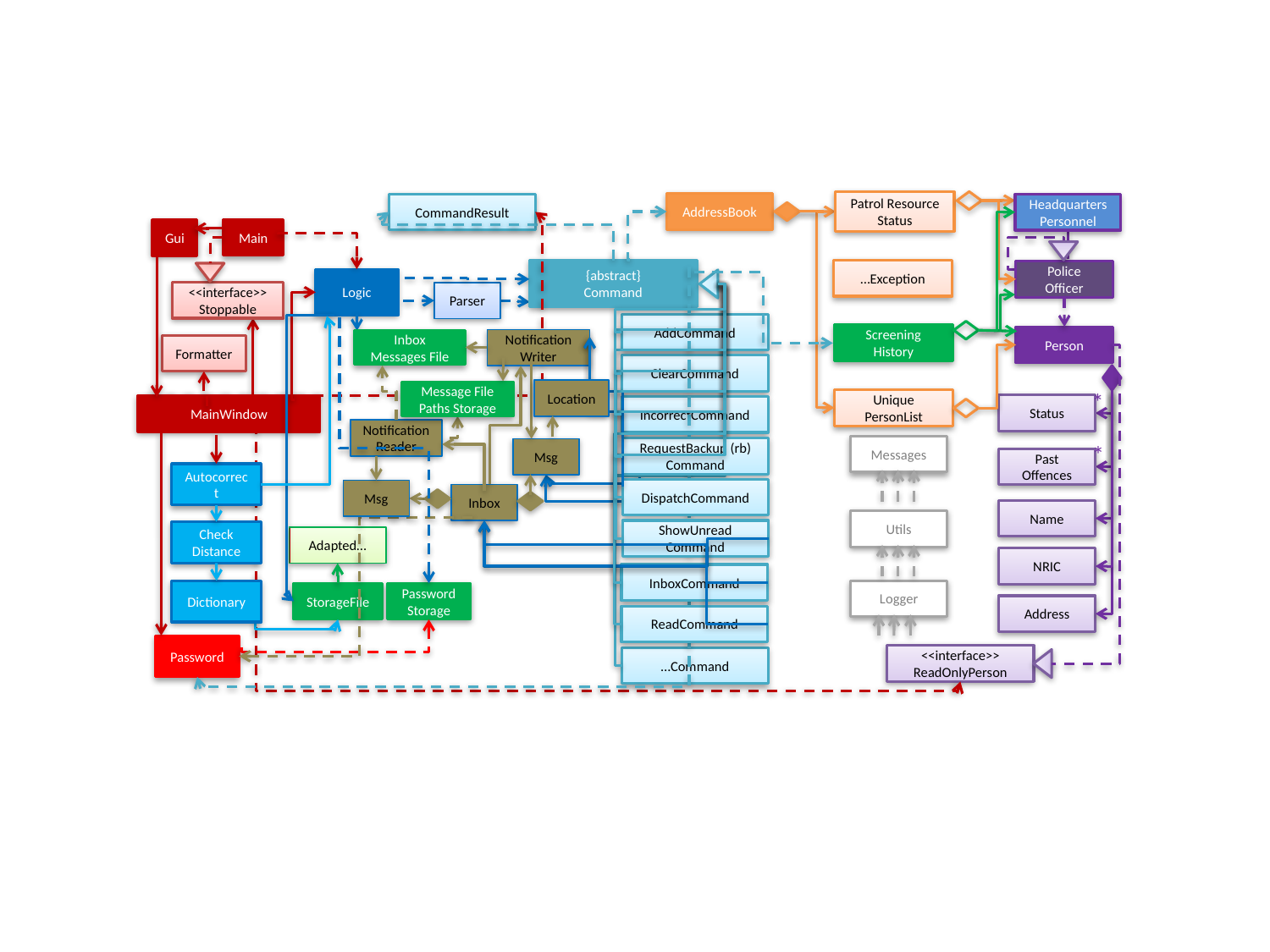

Patrol Resource Status
AddressBook
CommandResult
Headquarters Personnel

Main
Gui

{abstract}
Command
…Exception
Police Officer

Logic

<<interface>>
Stoppable
Parser
AddCommand

Screening History
Person
Notification Writer
Inbox Messages File
Formatter
ClearCommand

Location
*
Message File Paths Storage
Unique
PersonList
Status
MainWindow
IncorrectCommand

Notification Reader
*
Messages
RequestBackup (rb) Command
Msg
Past Offences
Autocorrect
DispatchCommand
Msg
Inbox

Name
Utils
ShowUnread Command
Check Distance
Adapted…
NRIC
InboxCommand
Logger
Dictionary
StorageFile
Password Storage
Address
ReadCommand
Password
<<interface>>
ReadOnlyPerson
…Command